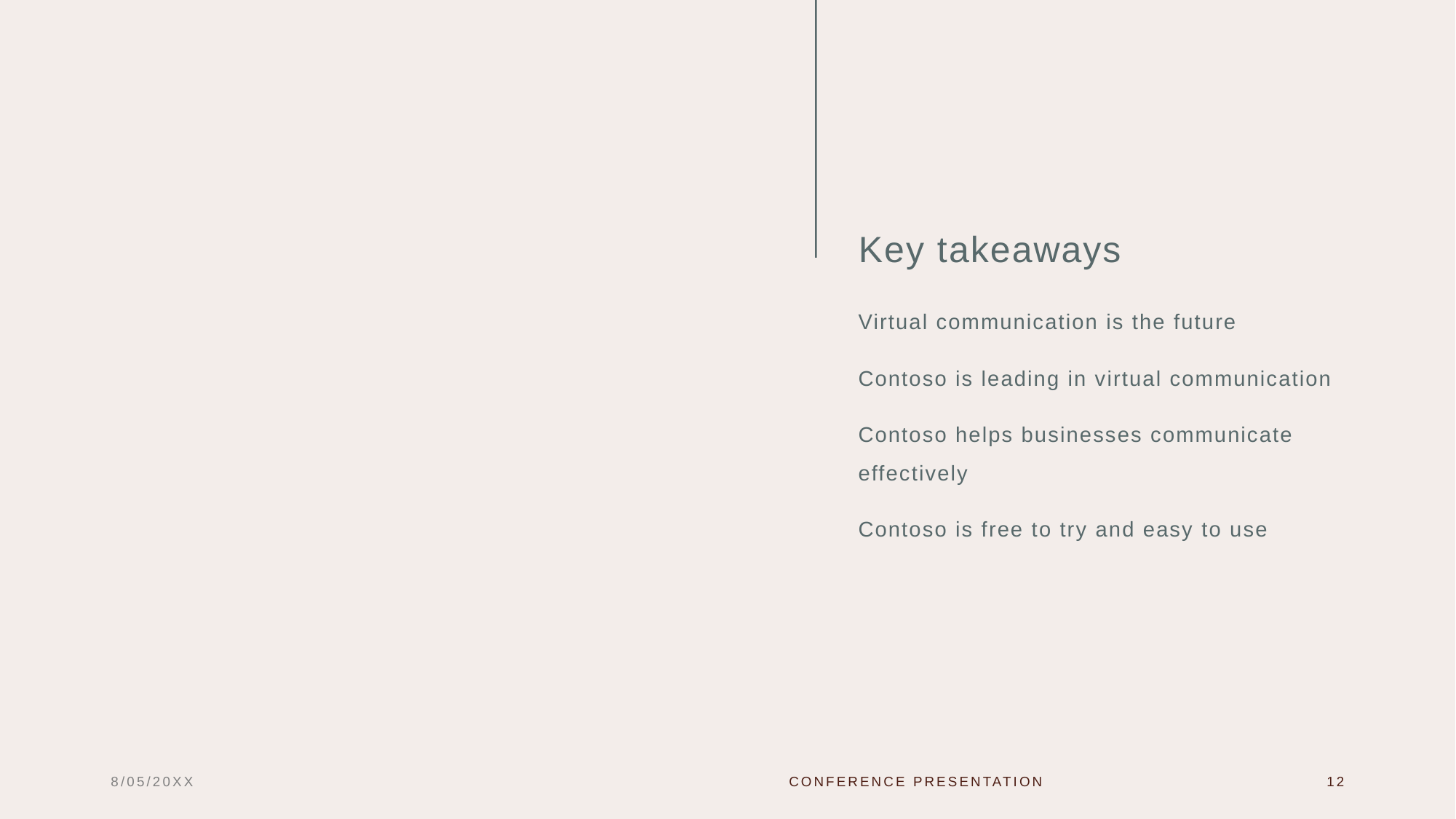

# Key takeaways​
Virtual communication is the future​
Contoso is leading in virtual communication​
Contoso helps businesses communicate effectively ​
Contoso is free to try and easy to use​
8/05/20XX
Conference Presentation
12